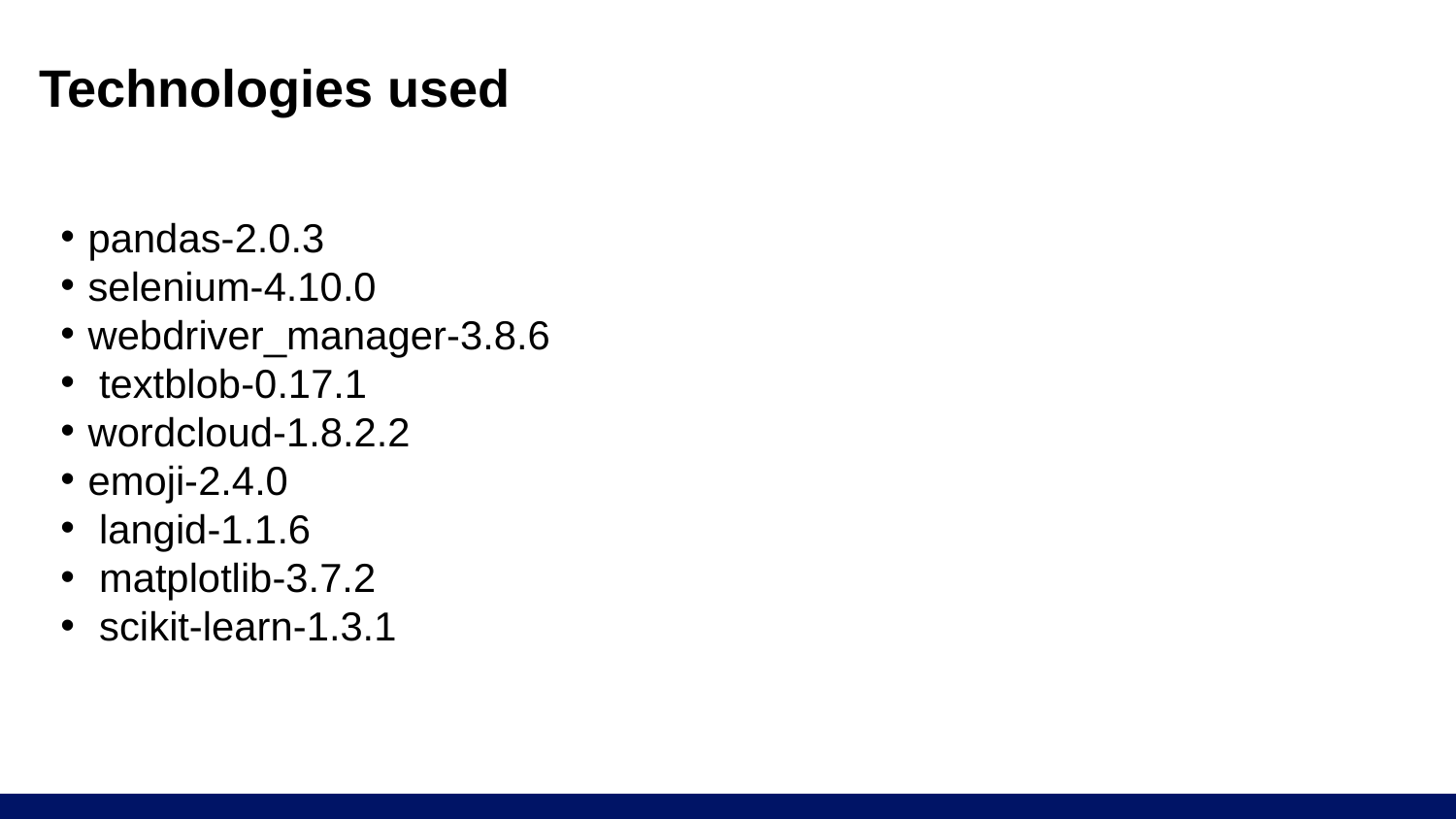

# Technologies used

pandas-2.0.3
selenium-4.10.0
webdriver_manager-3.8.6
 textblob-0.17.1
wordcloud-1.8.2.2
emoji-2.4.0
 langid-1.1.6
 matplotlib-3.7.2
 scikit-learn-1.3.1